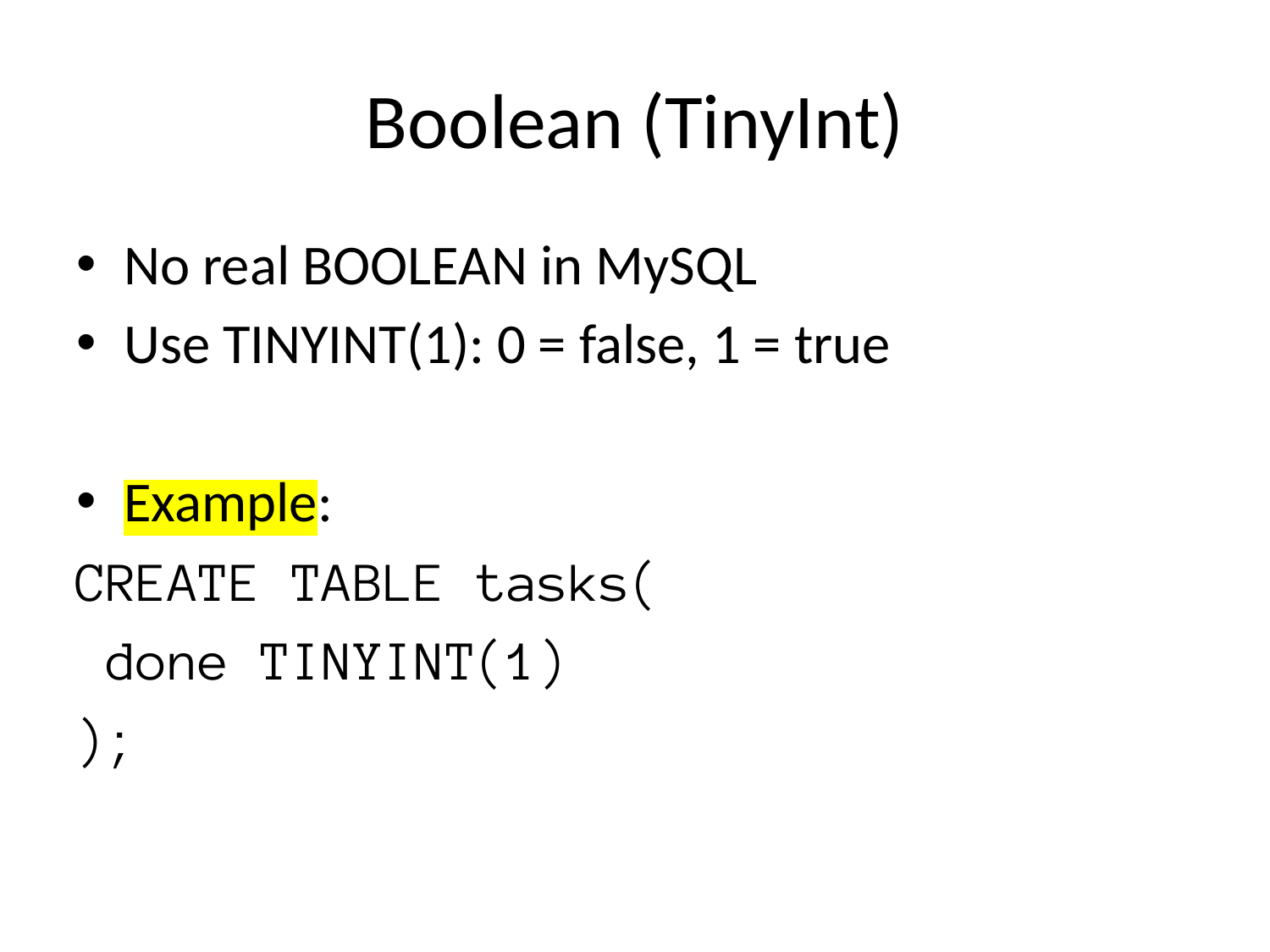

# Boolean (TinyInt)
No real BOOLEAN in MySQL
Use TINYINT(1): 0 = false, 1 = true

Example:
CREATE TABLE tasks(
 done TINYINT(1)
);